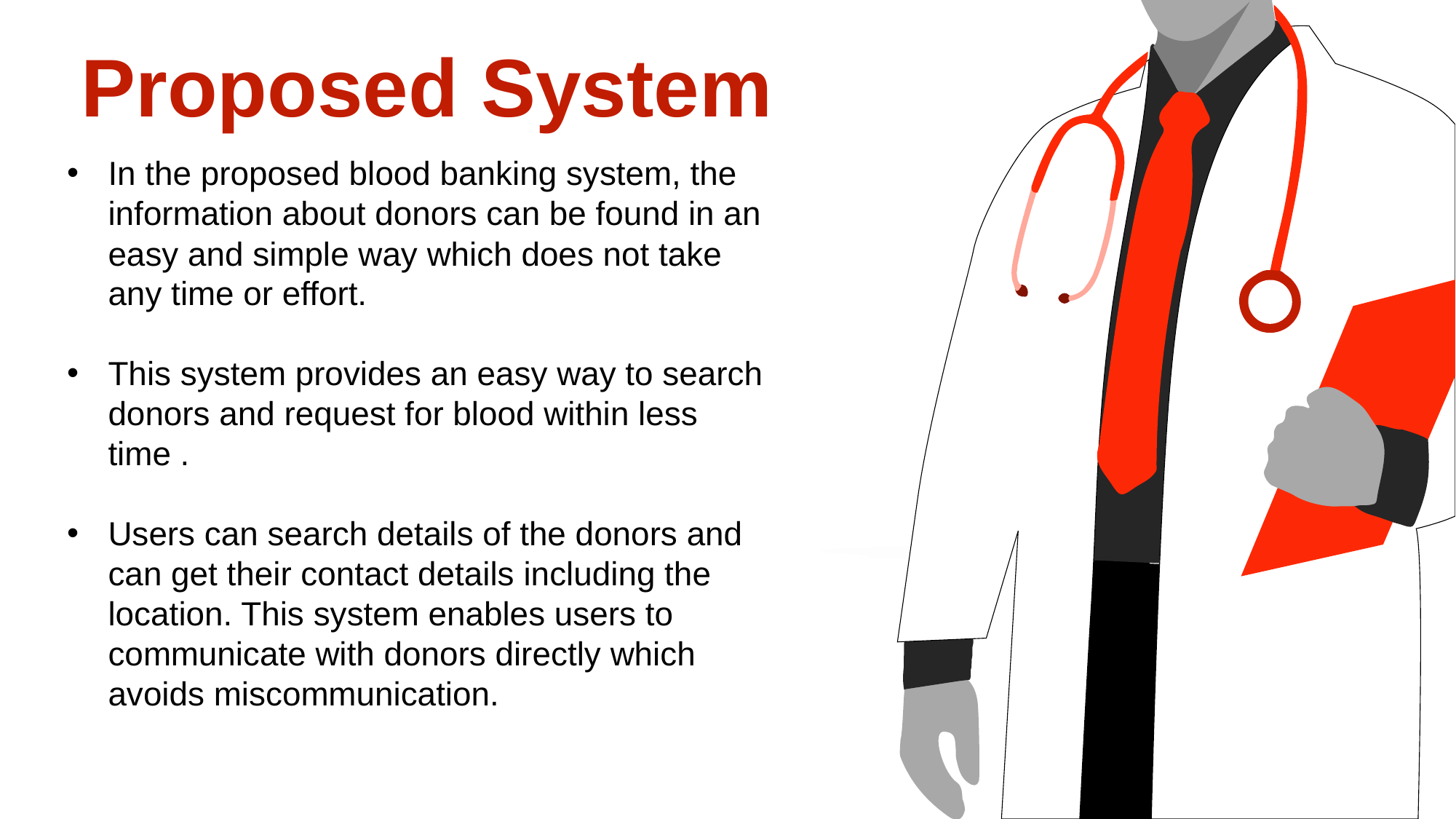

Proposed System
In the proposed blood banking system, the information about donors can be found in an easy and simple way which does not take any time or effort.

This system provides an easy way to search donors and request for blood within less time .

Users can search details of the donors and can get their contact details including the location. This system enables users to communicate with donors directly which avoids miscommunication.